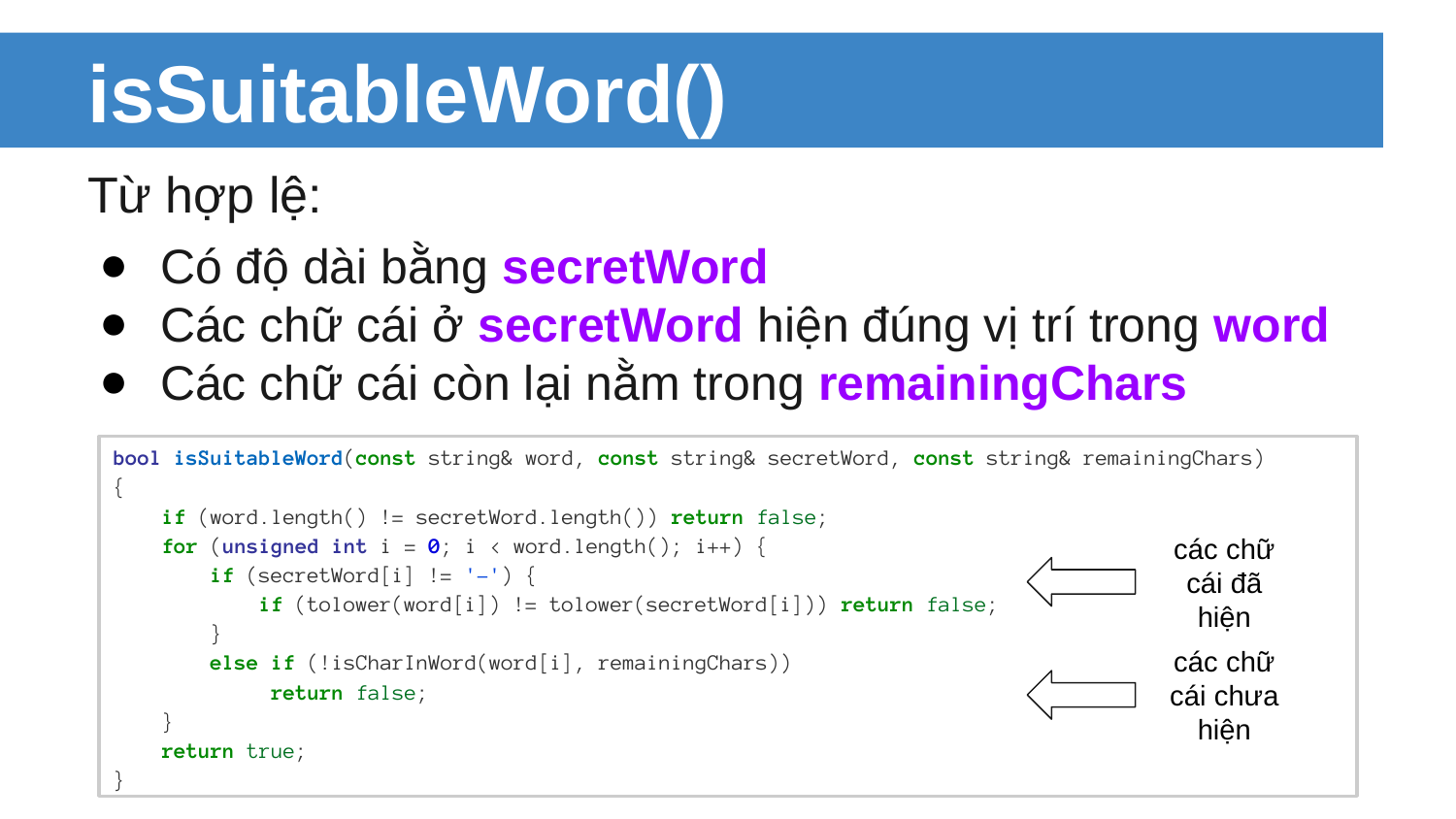

# isSuitableWord()
Từ hợp lệ:
Có độ dài bằng secretWord
Các chữ cái ở secretWord hiện đúng vị trí trong word
Các chữ cái còn lại nằm trong remainingChars
bool isSuitableWord(const string& word, const string& secretWord, const string& remainingChars)
{
    if (word.length() != secretWord.length()) return false;
    for (unsigned int i = 0; i < word.length(); i++) {
        if (secretWord[i] != '-') {
            if (tolower(word[i]) != tolower(secretWord[i])) return false;
        }
        else if (!isCharInWord(word[i], remainingChars))
             return false;
    }
    return true;
}
các chữ cái đã hiện

các chữ cái chưa hiện